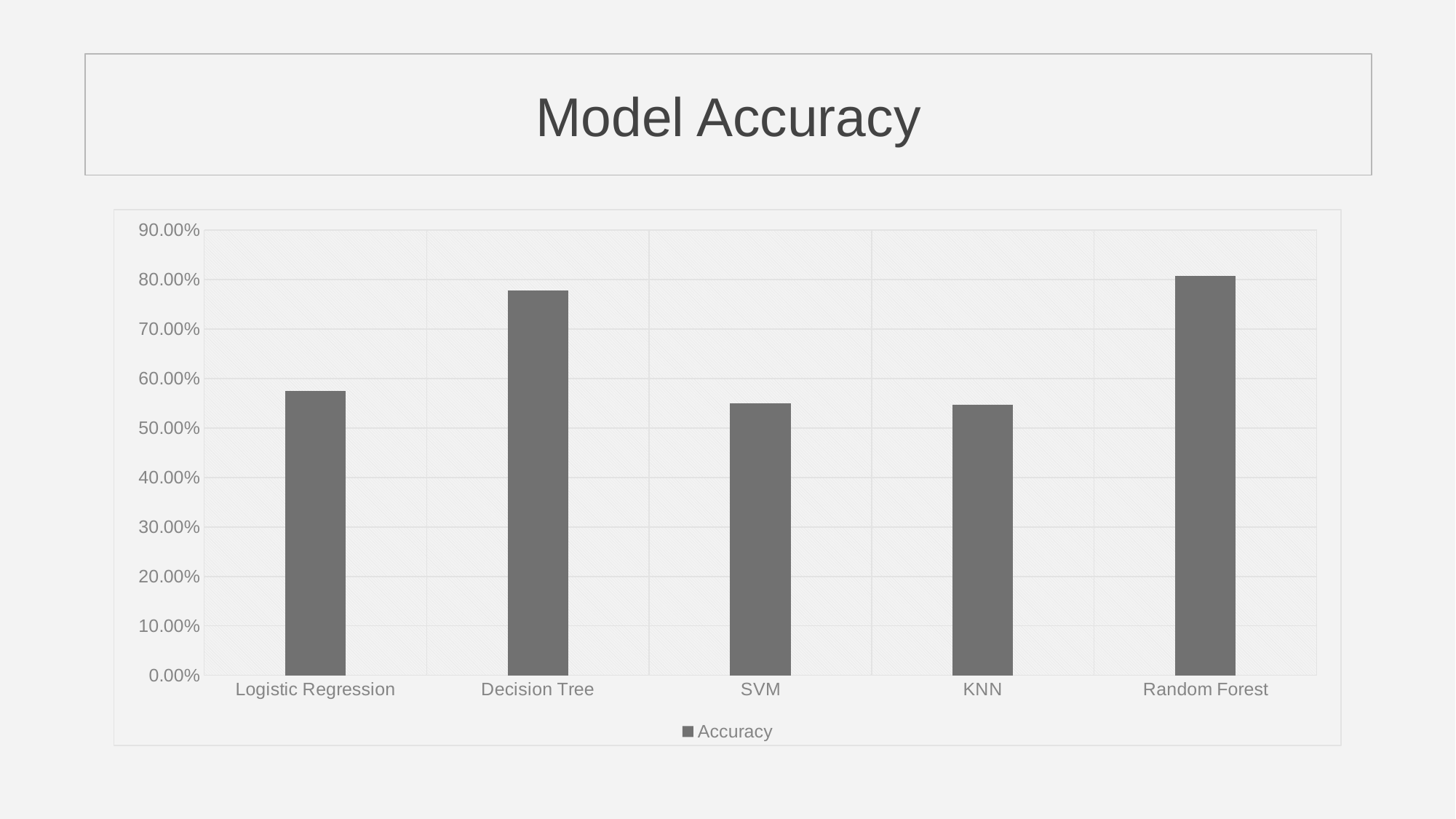

# Model Accuracy

### Chart

| Category | Accuracy |
|---|---|
| Logistic Regression | 0.575 |
| Decision Tree | 0.7775 |
| SVM | 0.55 |
| KNN | 0.5475 |
| Random Forest | 0.8075 |